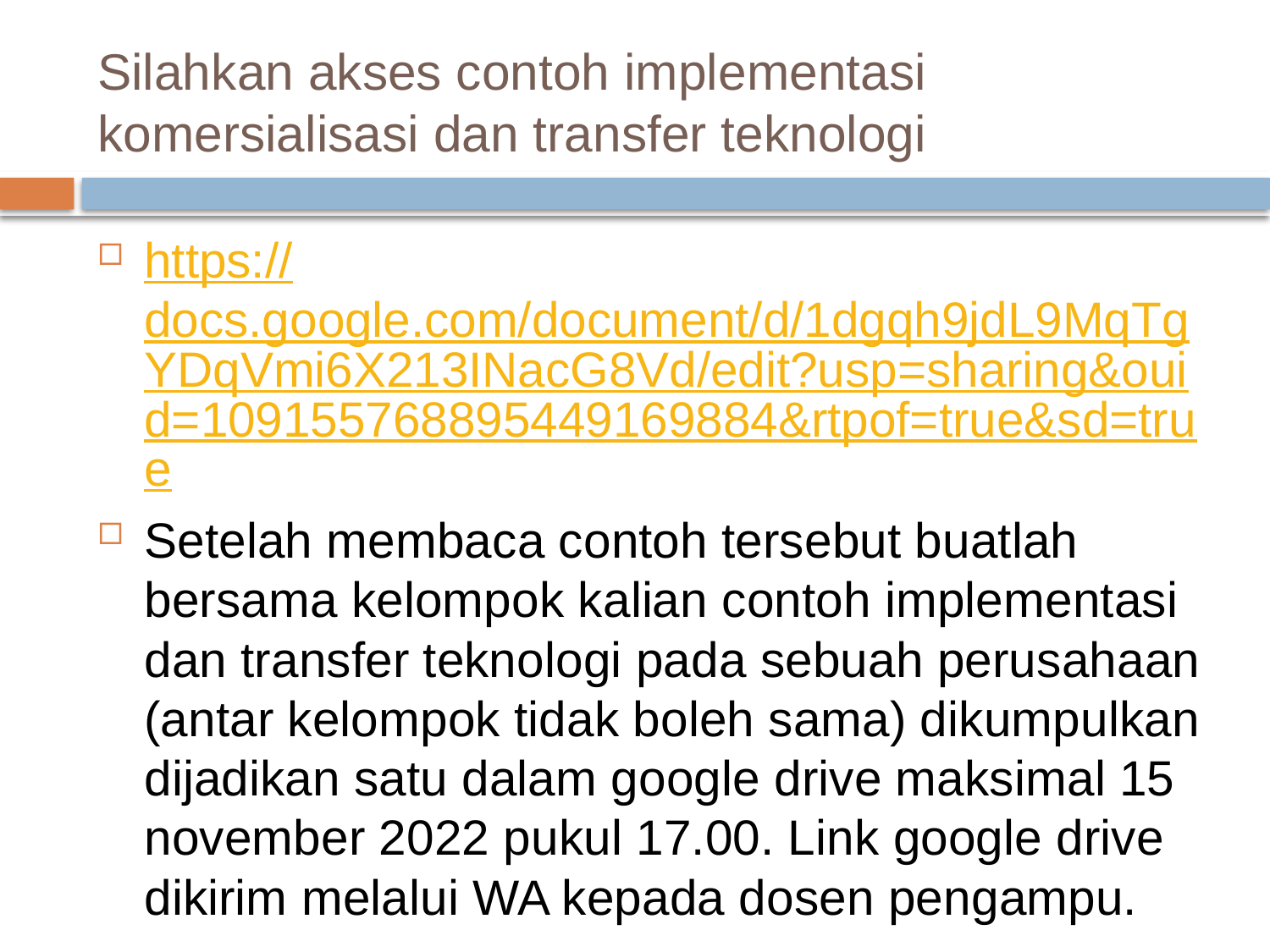

# Silahkan akses contoh implementasi komersialisasi dan transfer teknologi
https://docs.google.com/document/d/1dgqh9jdL9MqTgYDqVmi6X213INacG8Vd/edit?usp=sharing&ouid=109155768895449169884&rtpof=true&sd=true
Setelah membaca contoh tersebut buatlah bersama kelompok kalian contoh implementasi dan transfer teknologi pada sebuah perusahaan (antar kelompok tidak boleh sama) dikumpulkan dijadikan satu dalam google drive maksimal 15 november 2022 pukul 17.00. Link google drive dikirim melalui WA kepada dosen pengampu.